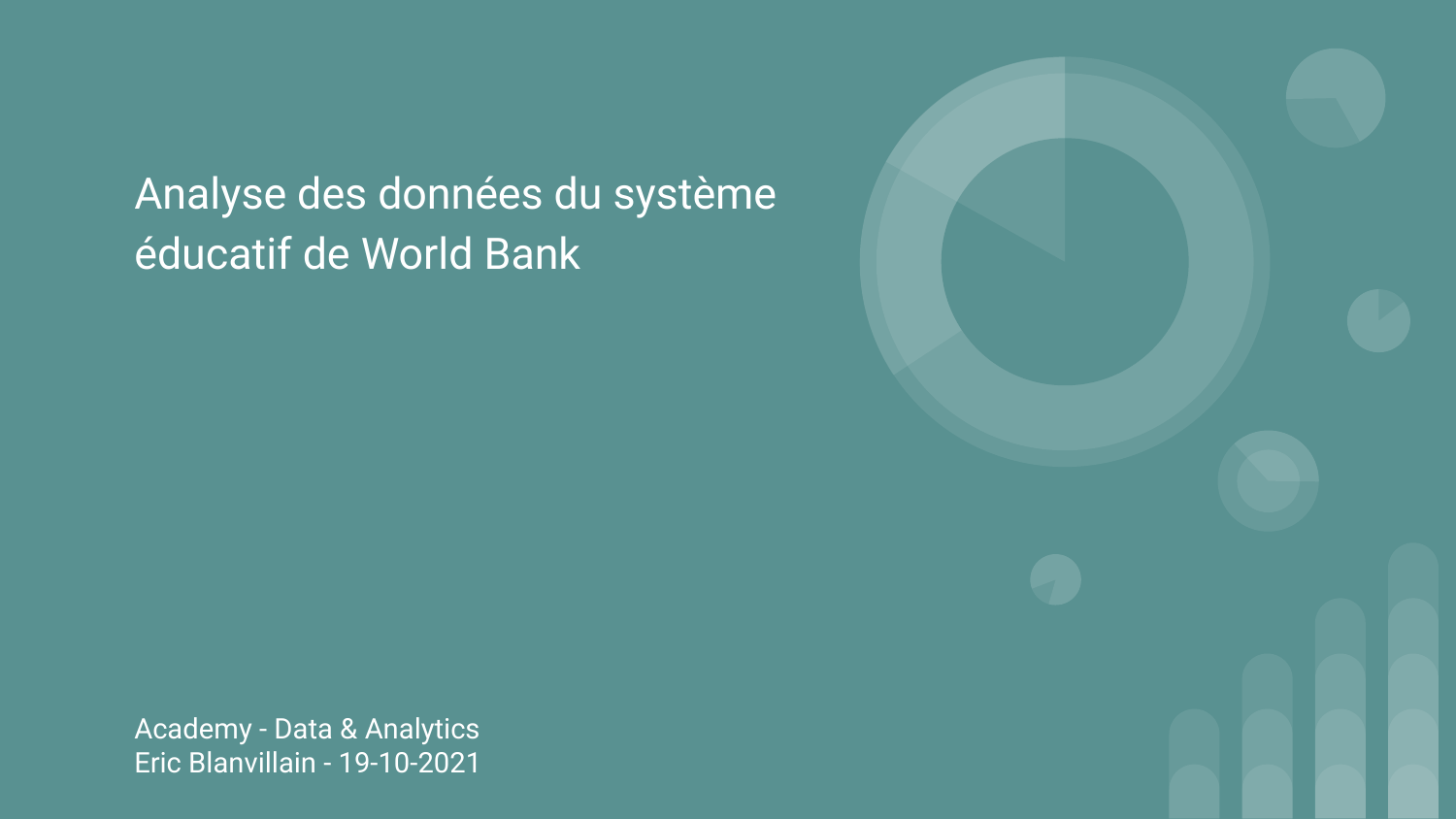

# Analyse des données du système éducatif de World Bank

Academy - Data & Analytics
Eric Blanvillain - 19-10-2021